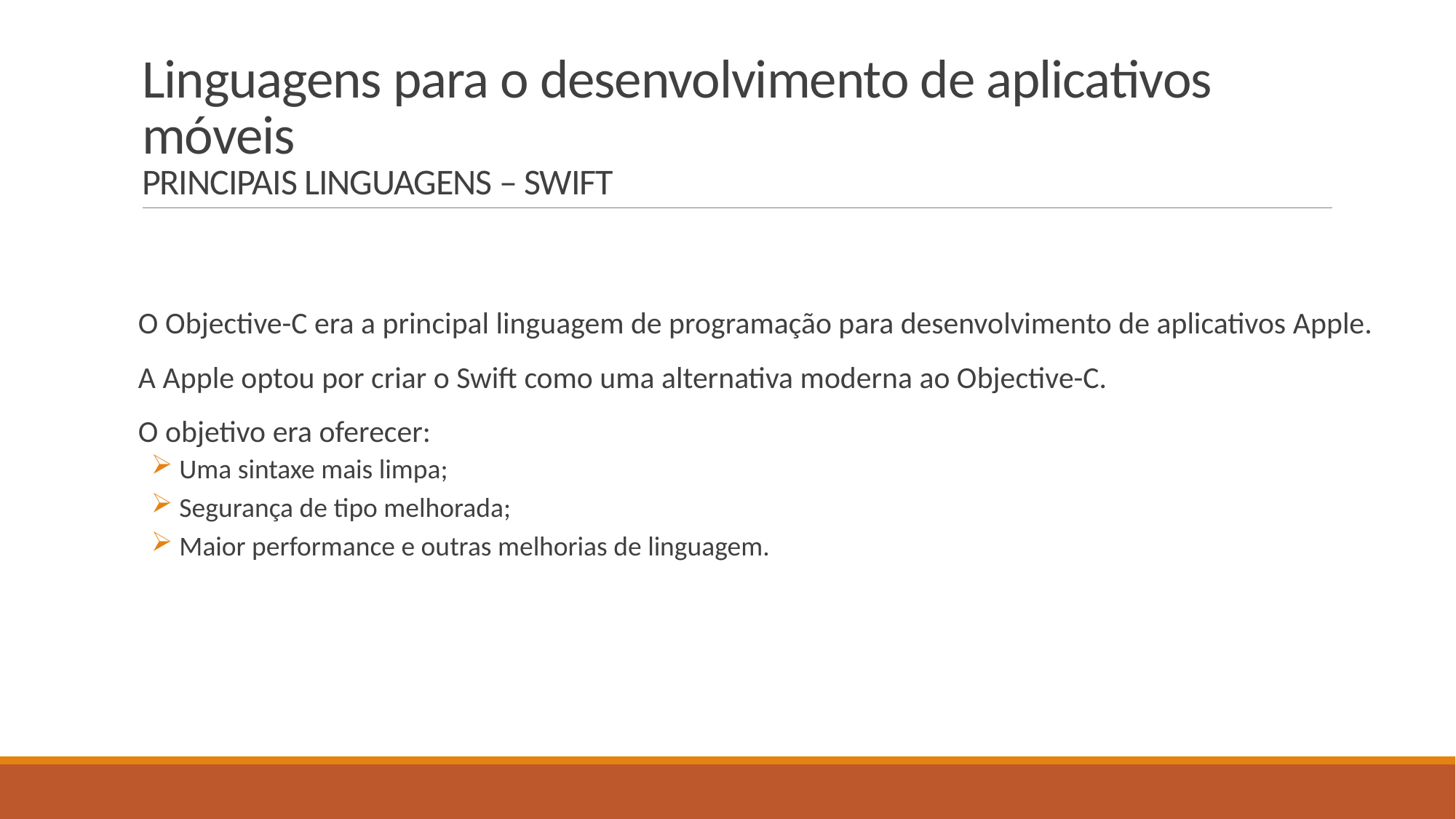

# Linguagens para o desenvolvimento de aplicativos móveis PRINCIPAIS LINGUAGENS – SWIFT
O Objective-C era a principal linguagem de programação para desenvolvimento de aplicativos Apple.
A Apple optou por criar o Swift como uma alternativa moderna ao Objective-C.
O objetivo era oferecer:
 Uma sintaxe mais limpa;
 Segurança de tipo melhorada;
 Maior performance e outras melhorias de linguagem.